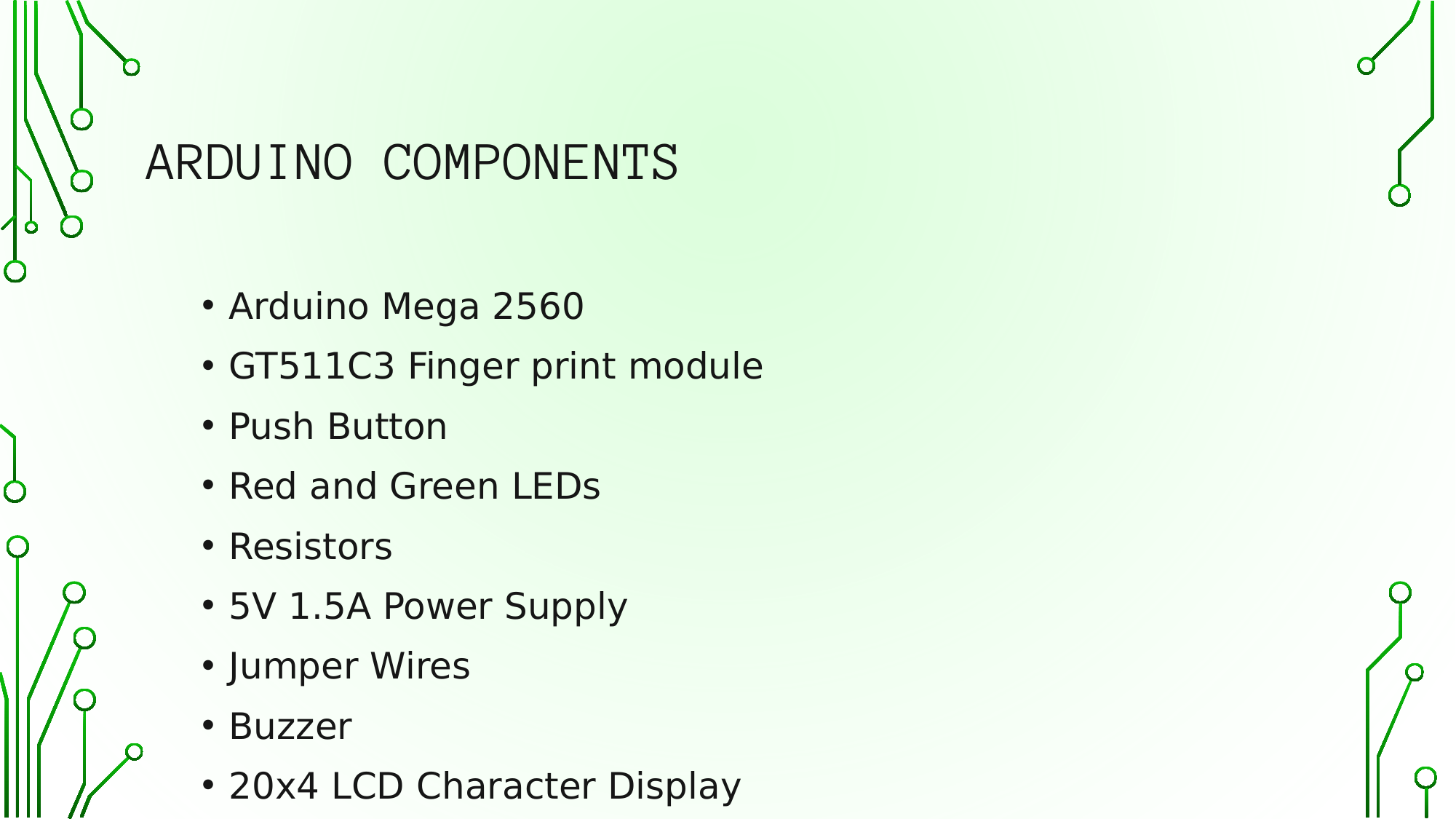

# ARDUINO COMPONENTS
Arduino Mega 2560
GT511C3 Finger print module
Push Button
Red and Green LEDs
Resistors
5V 1.5A Power Supply
Jumper Wires
Buzzer
20x4 LCD Character Display
Bread Board x 2
Real Time Clock Module
Ethernet Module
4x4 Membrane Keypad Module
SD Card Module
Power Switch